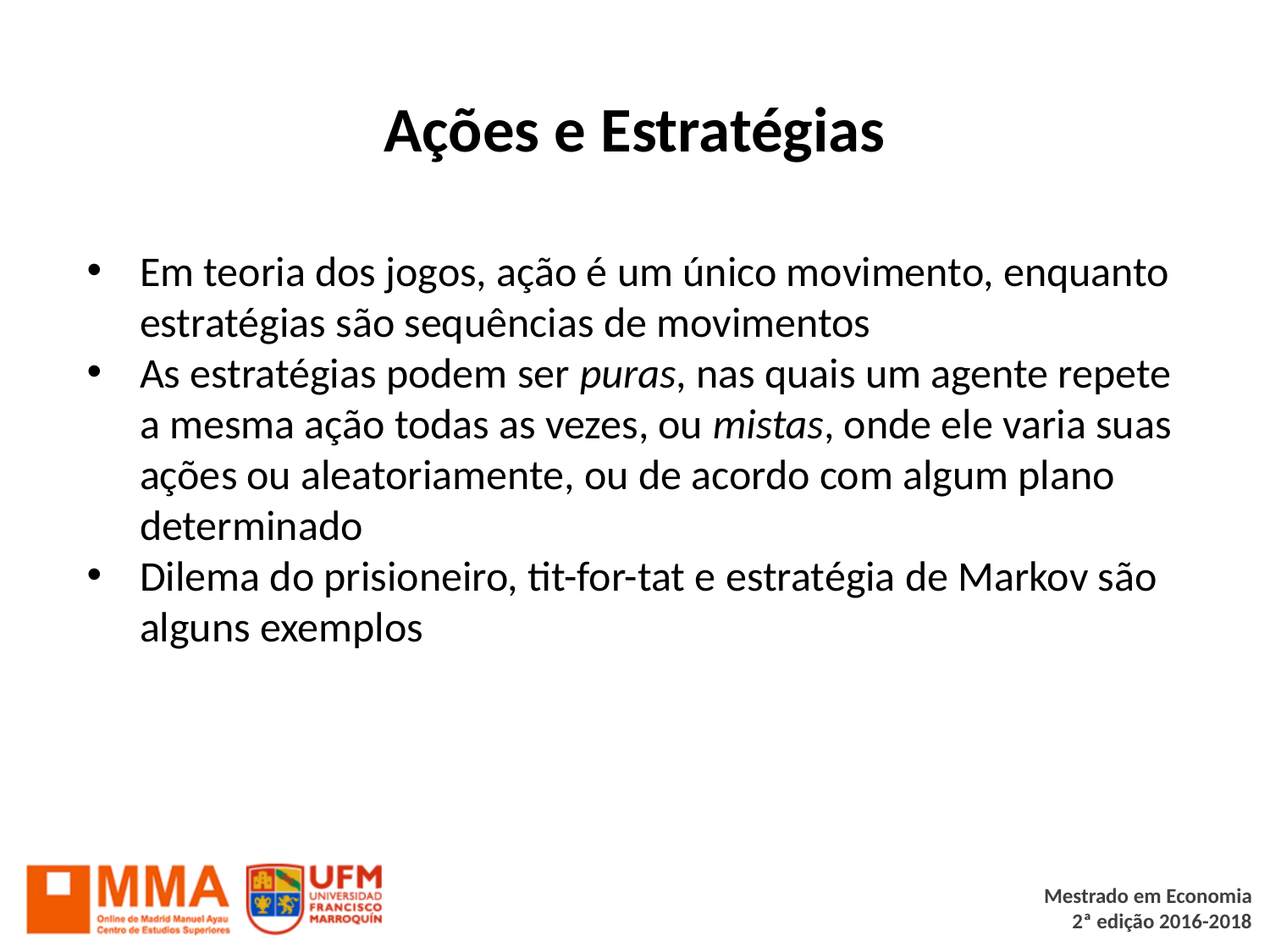

# Ações e Estratégias
Em teoria dos jogos, ação é um único movimento, enquanto estratégias são sequências de movimentos
As estratégias podem ser puras, nas quais um agente repete a mesma ação todas as vezes, ou mistas, onde ele varia suas ações ou aleatoriamente, ou de acordo com algum plano determinado
Dilema do prisioneiro, tit-for-tat e estratégia de Markov são alguns exemplos